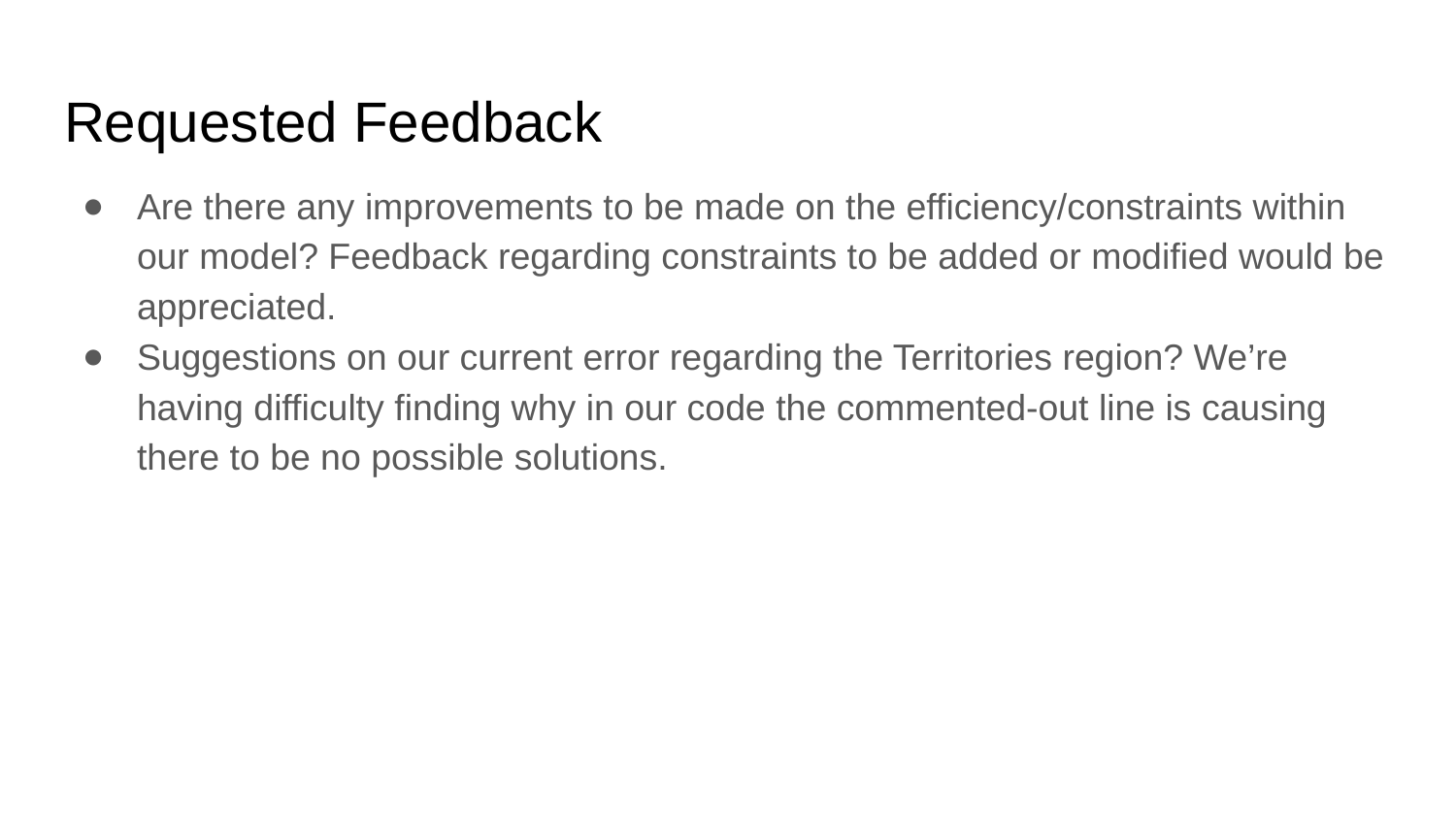

# Requested Feedback
Are there any improvements to be made on the efficiency/constraints within our model? Feedback regarding constraints to be added or modified would be appreciated.
Suggestions on our current error regarding the Territories region? We’re having difficulty finding why in our code the commented-out line is causing there to be no possible solutions.